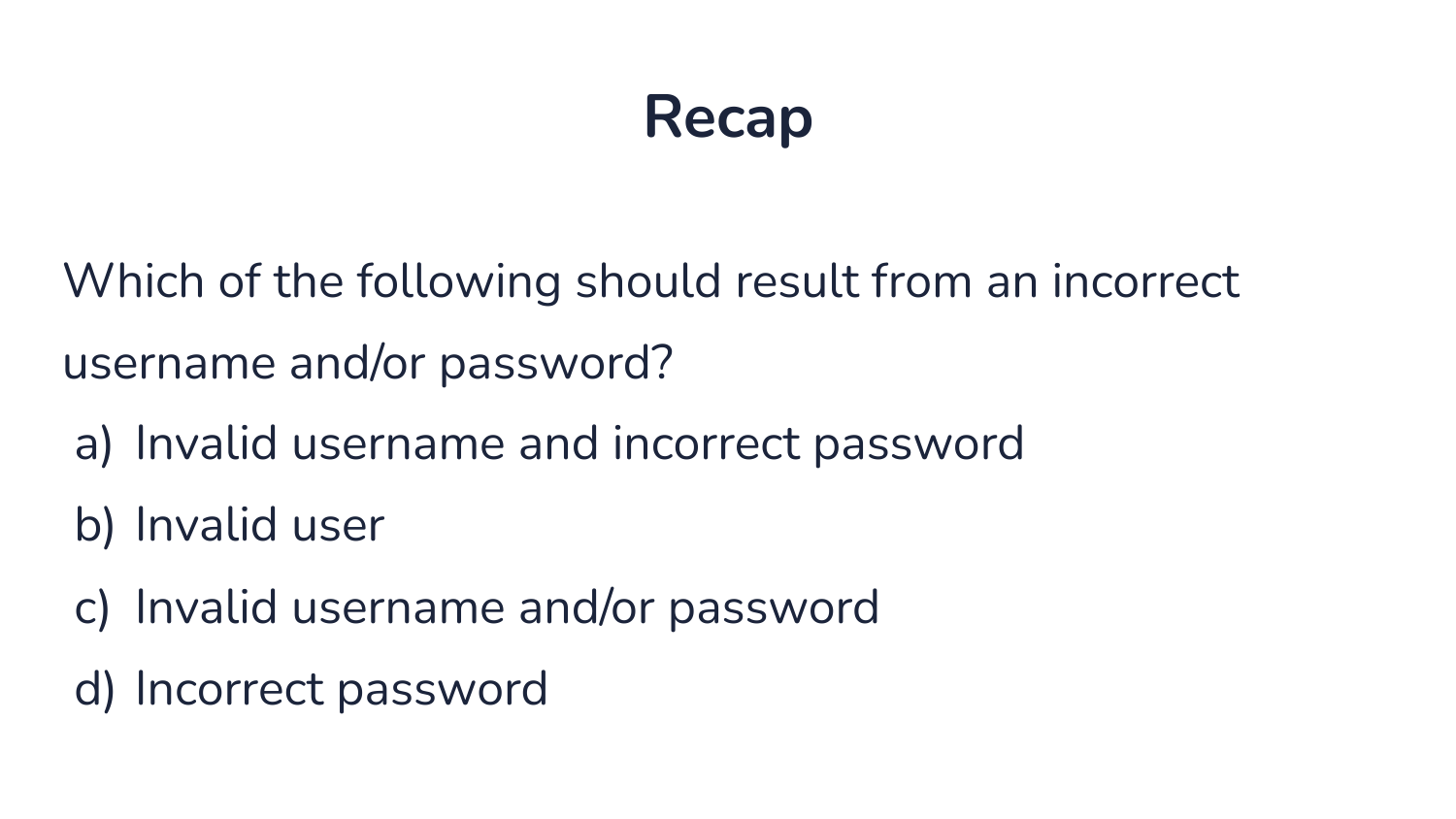

Recap
Which of the following should result from an incorrect username and/or password?
Invalid username and incorrect password
Invalid user
Invalid username and/or password
Incorrect password